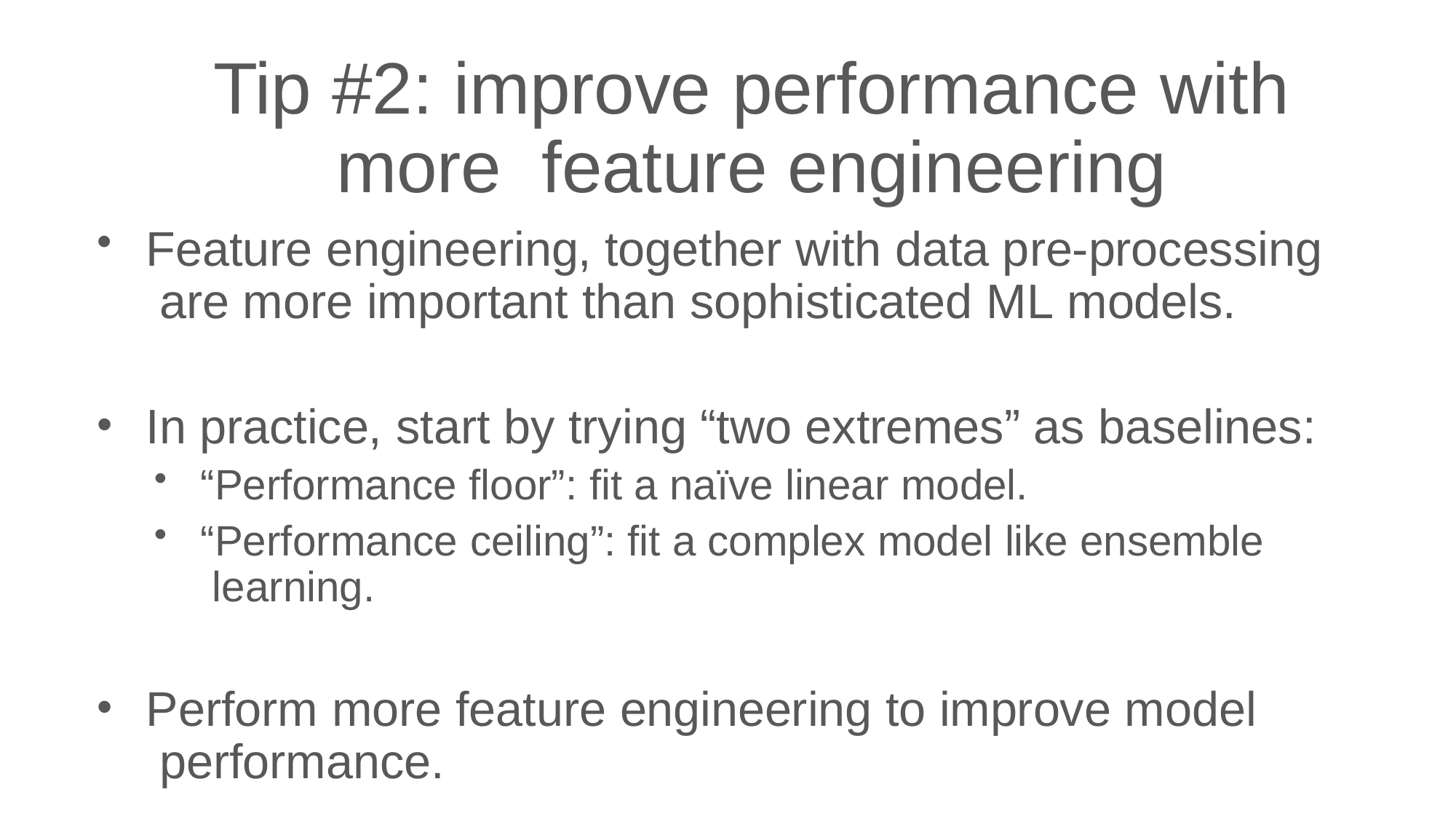

# Tip #2: improve performance with more  feature engineering
Feature engineering, together with data pre-processing  are more important than sophisticated ML models.

In practice, start by trying “two extremes” as baselines:
“Performance floor”: fit a naïve linear model.
“Performance ceiling”: fit a complex model like ensemble  learning.

Perform more feature engineering to improve model  performance.